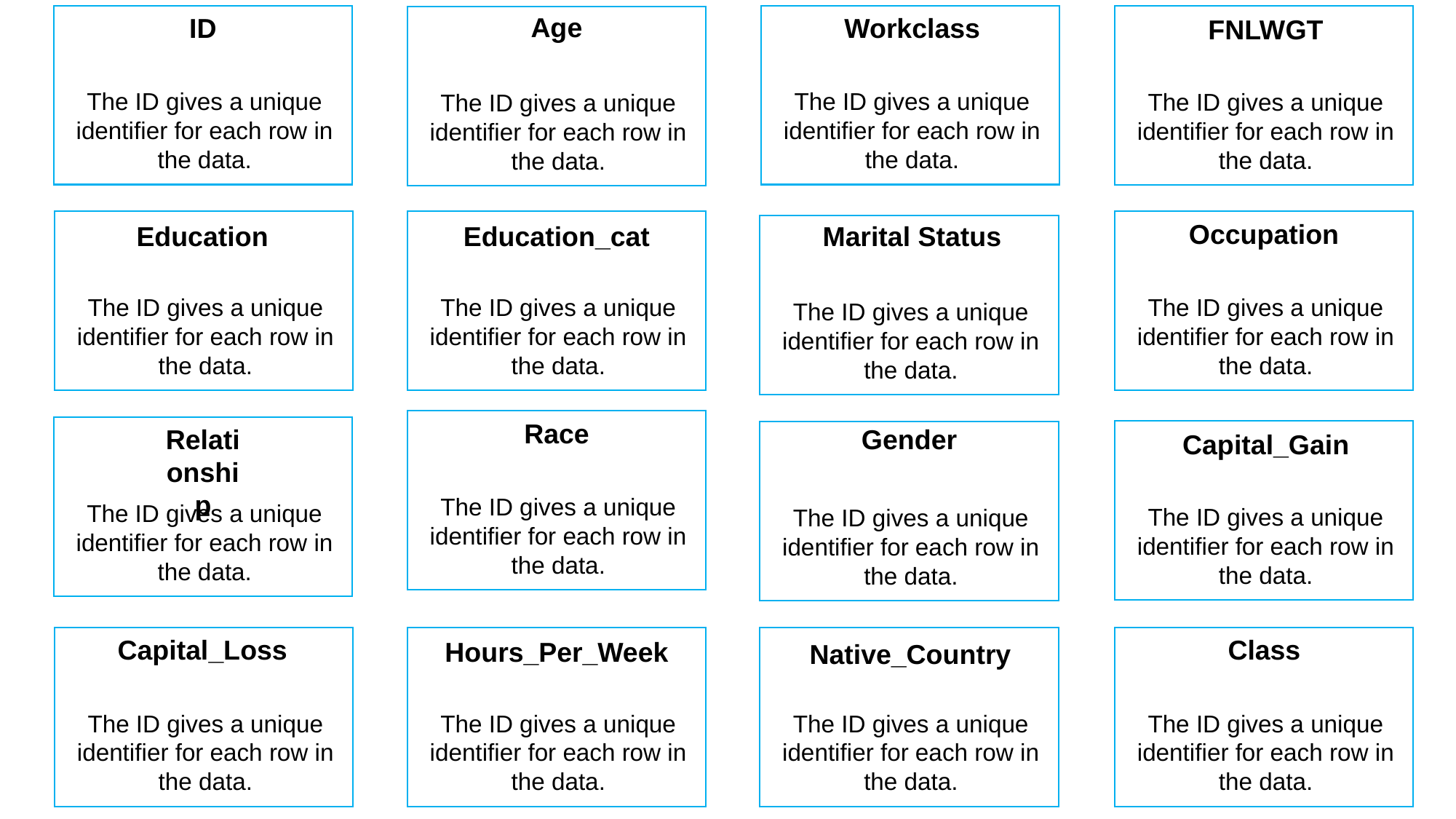

Age

The ID gives a unique identifier for each row in the data.

Workclass
The ID gives a unique identifier for each row in the data.

ID
The ID gives a unique identifier for each row in the data.

FNLWGT
The ID gives a unique identifier for each row in the data.

Education
The ID gives a unique identifier for each row in the data.

Education_cat
The ID gives a unique identifier for each row in the data.

Occupation
The ID gives a unique identifier for each row in the data.
Marital Status

The ID gives a unique identifier for each row in the data.

Race
The ID gives a unique identifier for each row in the data.

Relationship
The ID gives a unique identifier for each row in the data.
Gender

The ID gives a unique identifier for each row in the data.

Capital_Gain
The ID gives a unique identifier for each row in the data.

Capital_Loss
The ID gives a unique identifier for each row in the data.

Hours_Per_Week
The ID gives a unique identifier for each row in the data.

Native_Country
The ID gives a unique identifier for each row in the data.

Class
The ID gives a unique identifier for each row in the data.